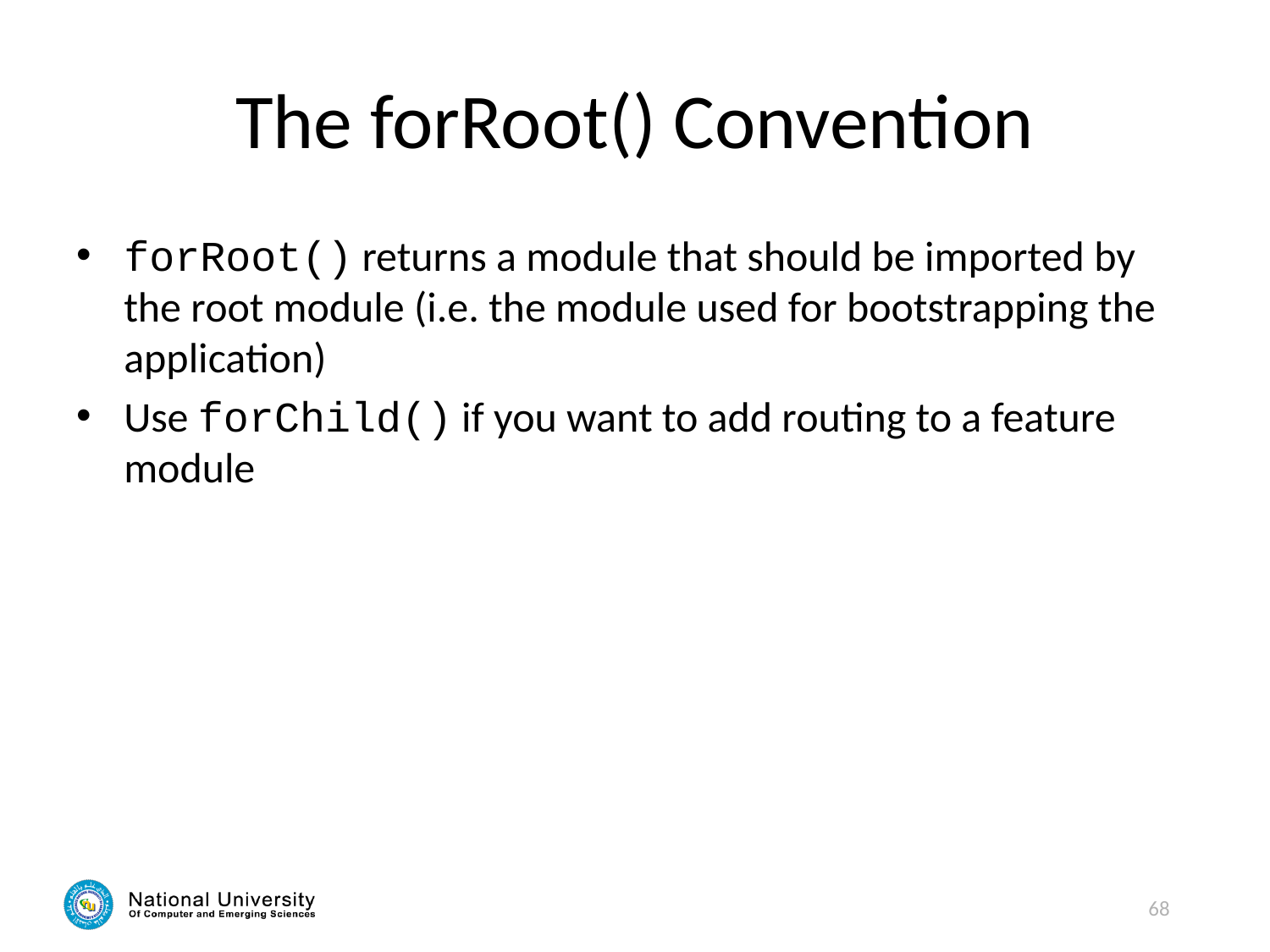

# The forRoot() Convention
forRoot() returns a module that should be imported by the root module (i.e. the module used for bootstrapping the application)
Use forChild() if you want to add routing to a feature module
68